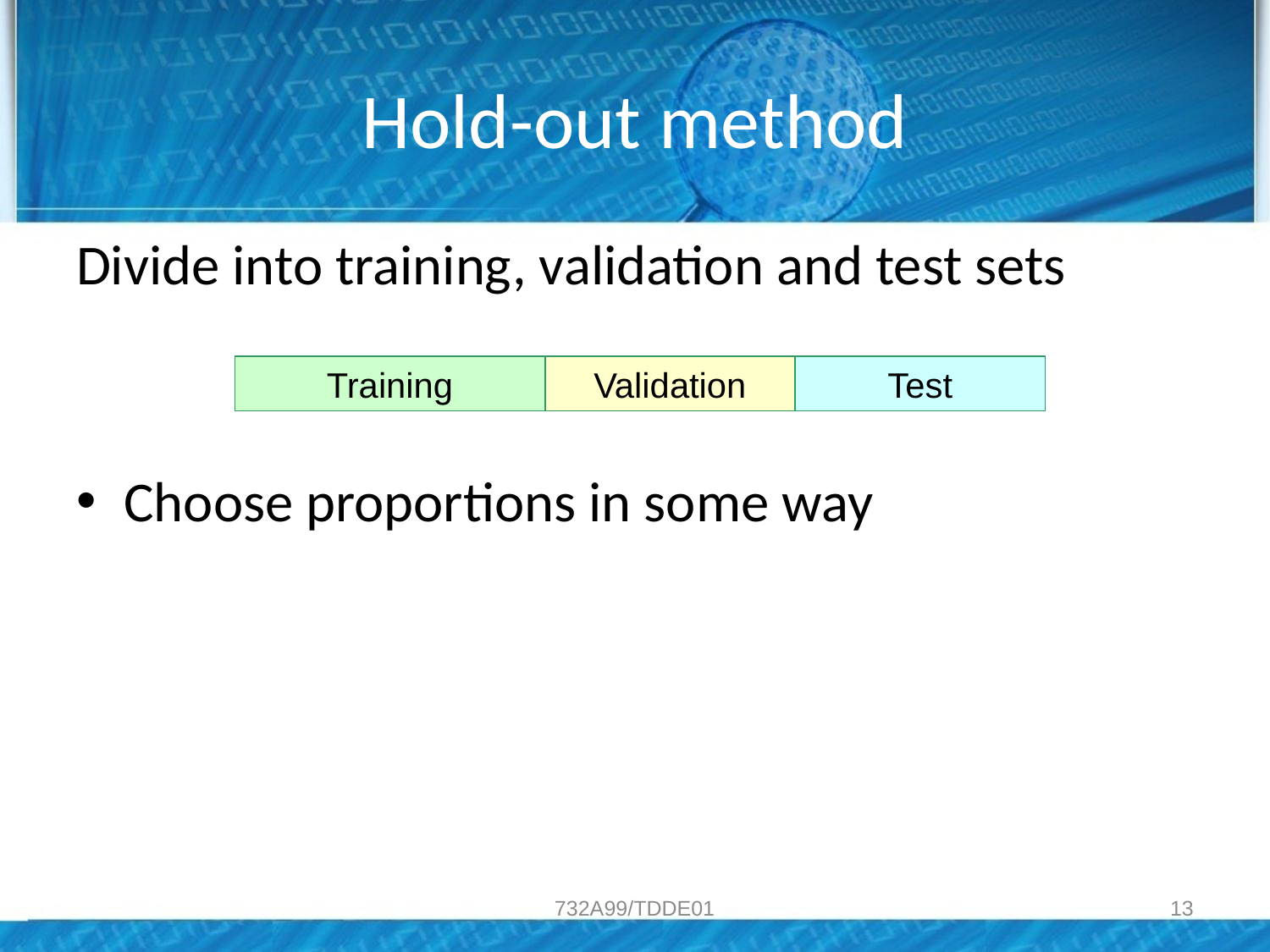

# Hold-out method
Divide into training, validation and test sets

Choose proportions in some way
Training
Validation
Test
732A99/TDDE01
13